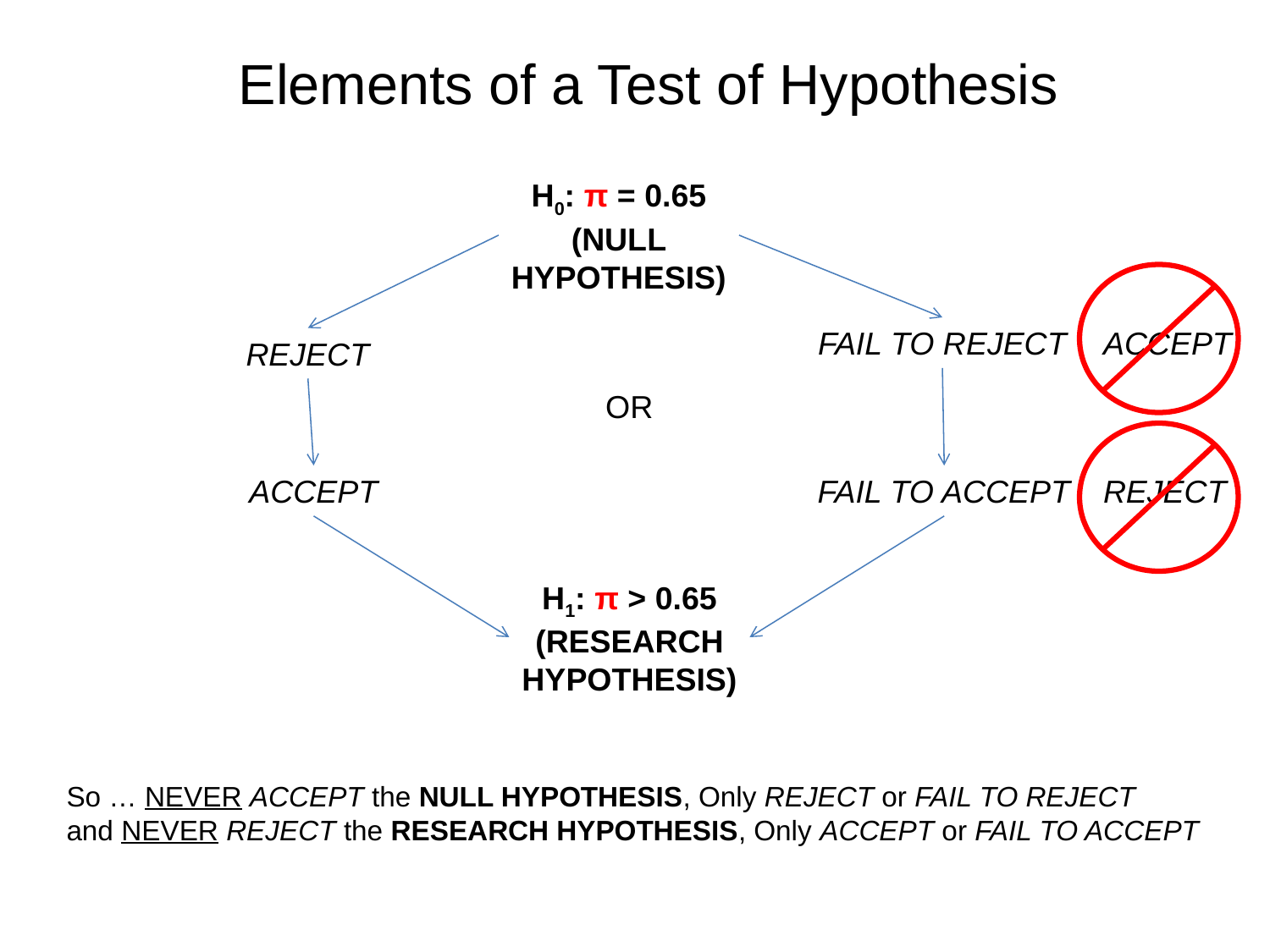

Elements of a Test of Hypothesis
H0: π = 0.65
(NULL
HYPOTHESIS)
REJECT
FAIL TO REJECT

ACCEPT
FAIL TO ACCEPT
ACCEPT
H1: π > 0.65
(RESEARCH
HYPOTHESIS)
OR

REJECT
So … NEVER ACCEPT the NULL HYPOTHESIS, Only REJECT or FAIL TO REJECT
and NEVER REJECT the RESEARCH HYPOTHESIS, Only ACCEPT or FAIL TO ACCEPT